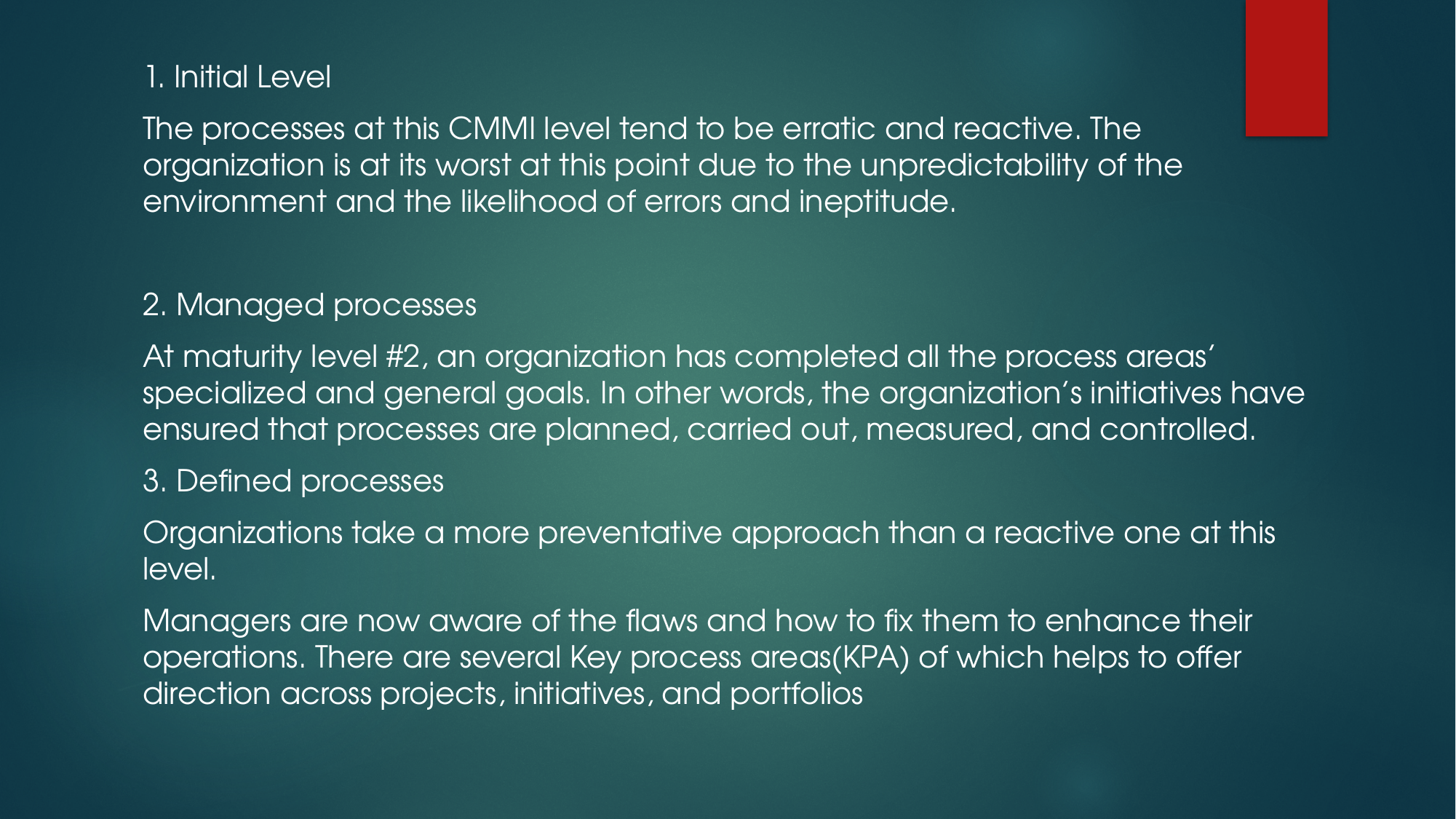

1. Initial Level
The processes at this CMMI level tend to be erratic and reactive. The organization is at its worst at this point due to the unpredictability of the environment and the likelihood of errors and ineptitude.

2. Managed processes
At maturity level #2, an organization has completed all the process areas’ specialized and general goals. In other words, the organization’s initiatives have ensured that processes are planned, carried out, measured, and controlled.
3. Defined processes
Organizations take a more preventative approach than a reactive one at this level.
Managers are now aware of the flaws and how to fix them to enhance their operations. There are several Key process areas(KPA) of which helps to offer direction across projects, initiatives, and portfolios